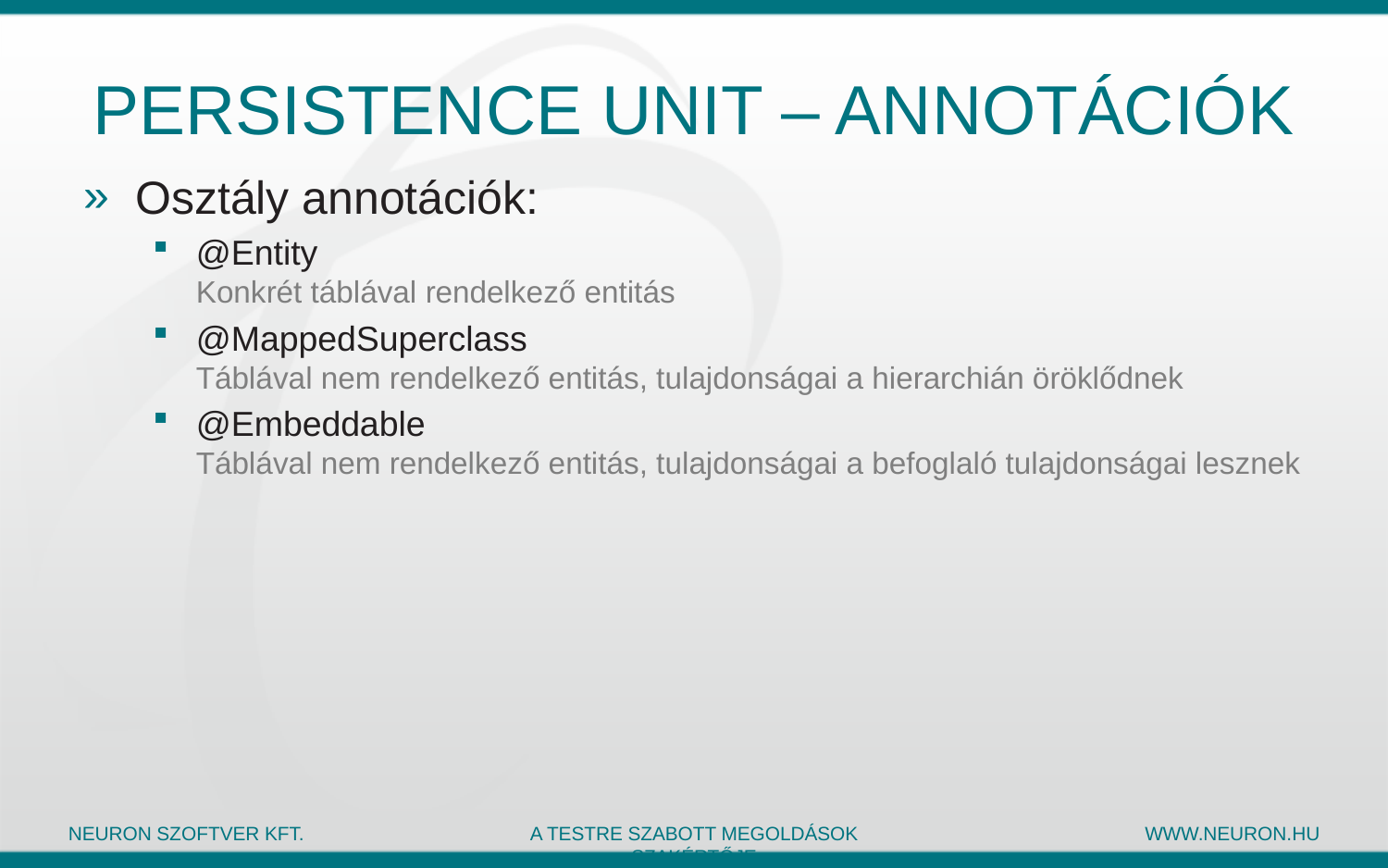

# Persistence unit – annotációk
Osztály annotációk:
@Entity
Konkrét táblával rendelkező entitás
@MappedSuperclass
Táblával nem rendelkező entitás, tulajdonságai a hierarchián öröklődnek
@Embeddable
Táblával nem rendelkező entitás, tulajdonságai a befoglaló tulajdonságai lesznek